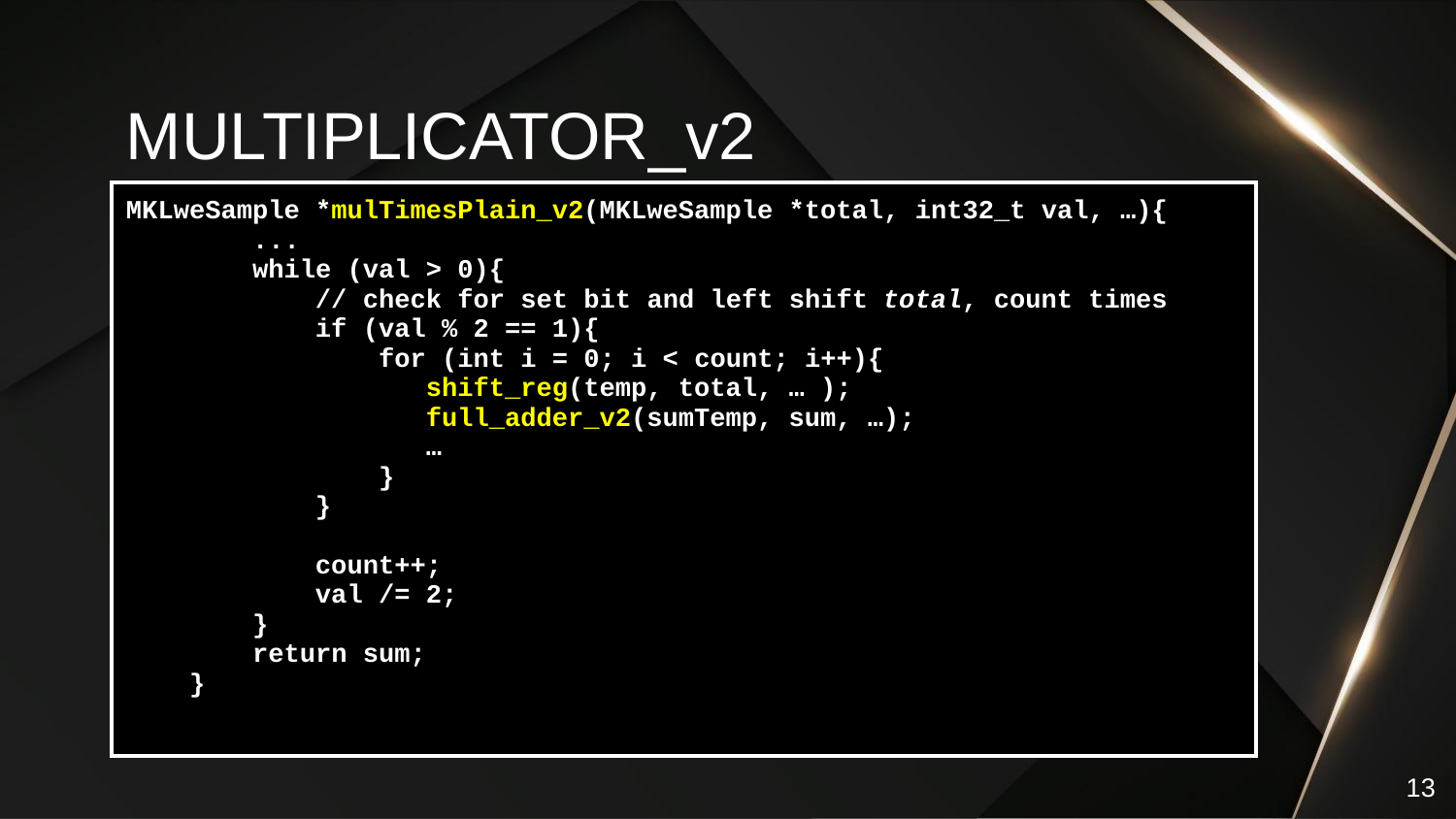

# MULTIPLICATOR_v2
| MKLweSample \*mulTimesPlain\_v2(MKLweSample \*total, int32\_t val, …){ ... while (val > 0){ // check for set bit and left shift total, count times if (val % 2 == 1){ for (int i = 0; i < count; i++){ shift\_reg(temp, total, … ); full\_adder\_v2(sumTemp, sum, …); … } } count++; val /= 2; } return sum; } |
| --- |
13